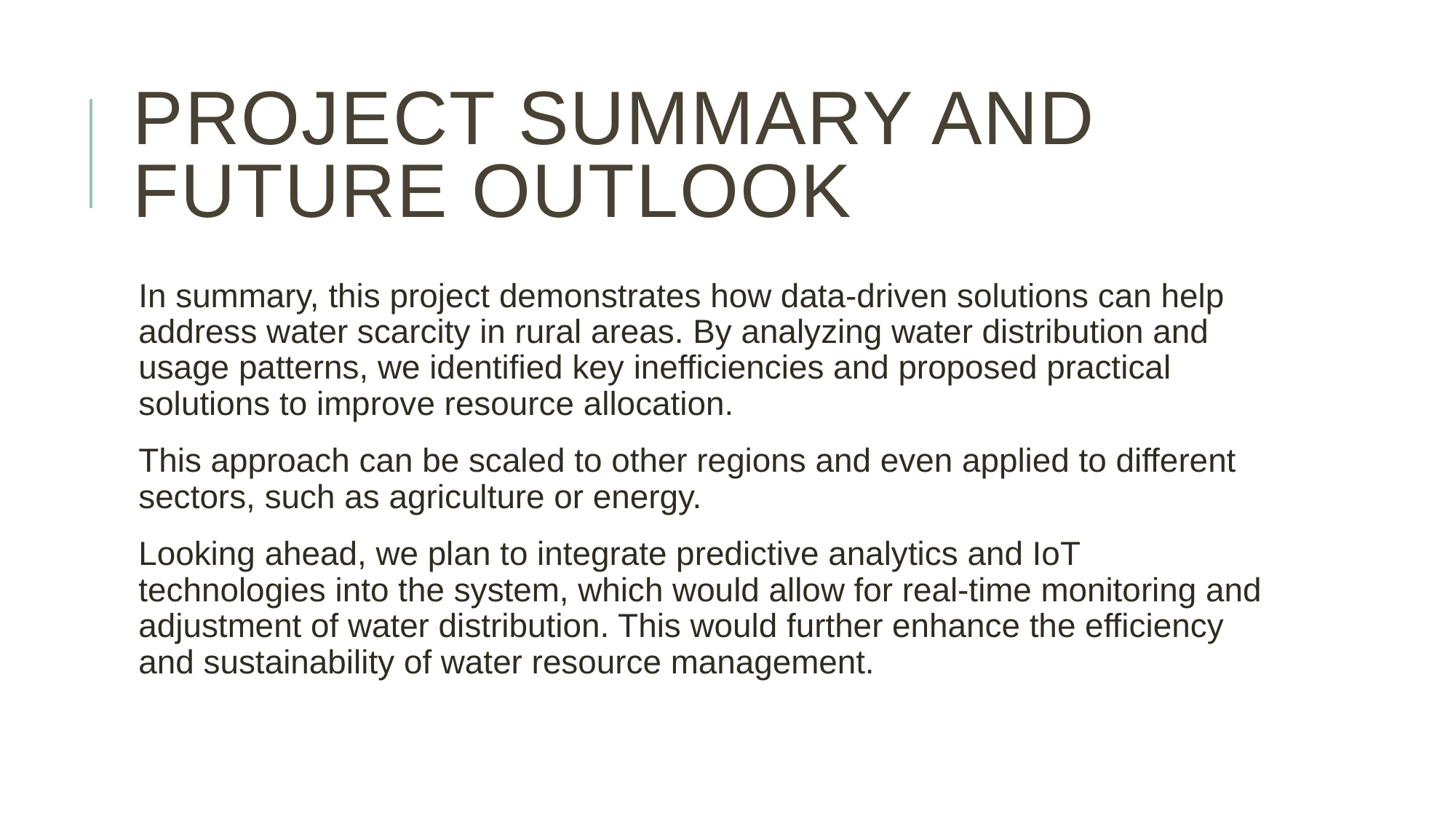

# Project Summary and Future Outlook
In summary, this project demonstrates how data-driven solutions can help address water scarcity in rural areas. By analyzing water distribution and usage patterns, we identified key inefficiencies and proposed practical solutions to improve resource allocation.
This approach can be scaled to other regions and even applied to different sectors, such as agriculture or energy.
Looking ahead, we plan to integrate predictive analytics and IoT technologies into the system, which would allow for real-time monitoring and adjustment of water distribution. This would further enhance the efficiency and sustainability of water resource management.